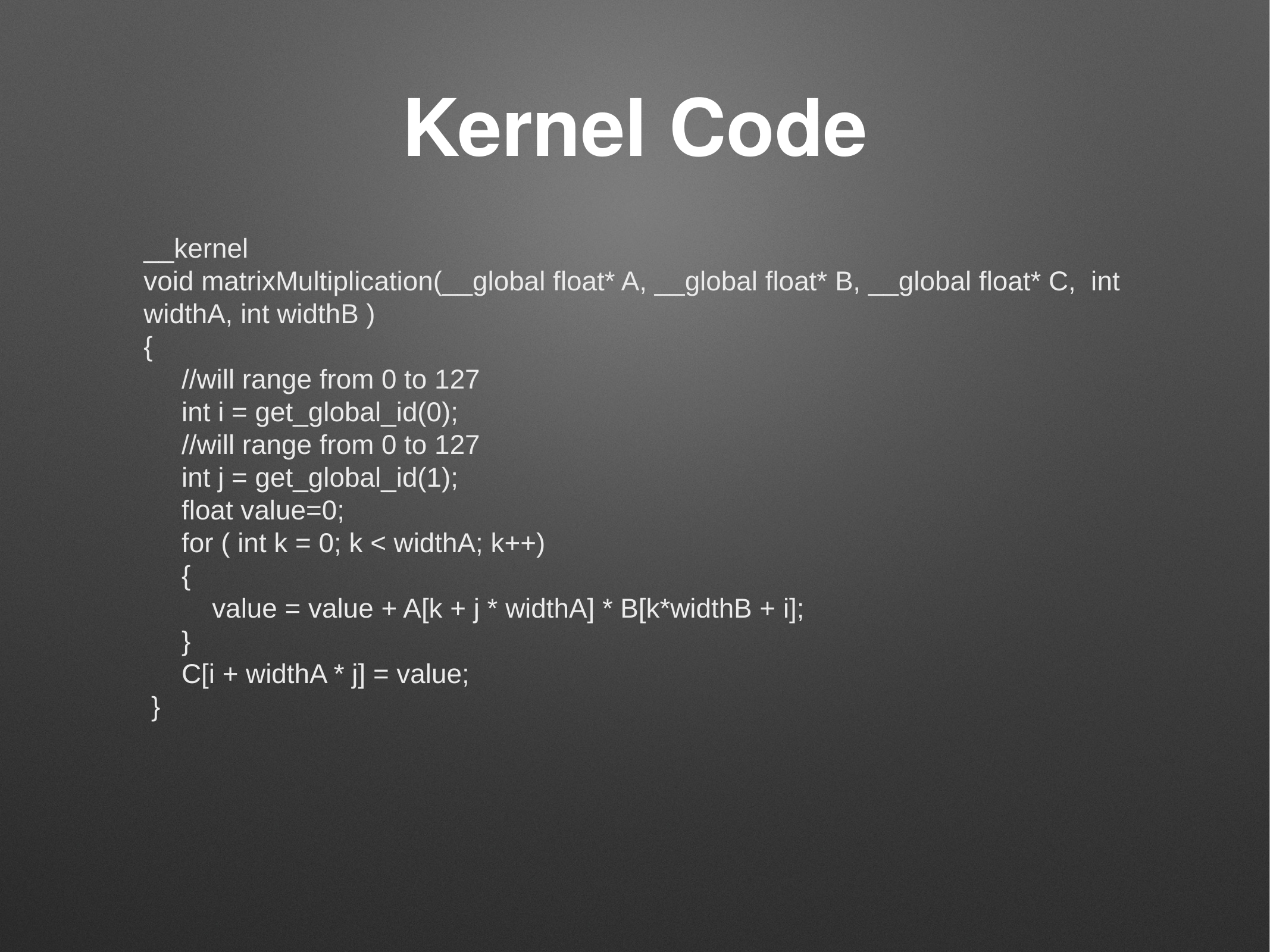

# Kernel Code
__kernel
void matrixMultiplication(__global float* A, __global float* B, __global float* C,  int widthA, int widthB )
{
     //will range from 0 to 127
     int i = get_global_id(0);
     //will range from 0 to 127
     int j = get_global_id(1);
     float value=0;
     for ( int k = 0; k < widthA; k++)
     {
         value = value + A[k + j * widthA] * B[k*widthB + i];
     }
     C[i + widthA * j] = value;
 }